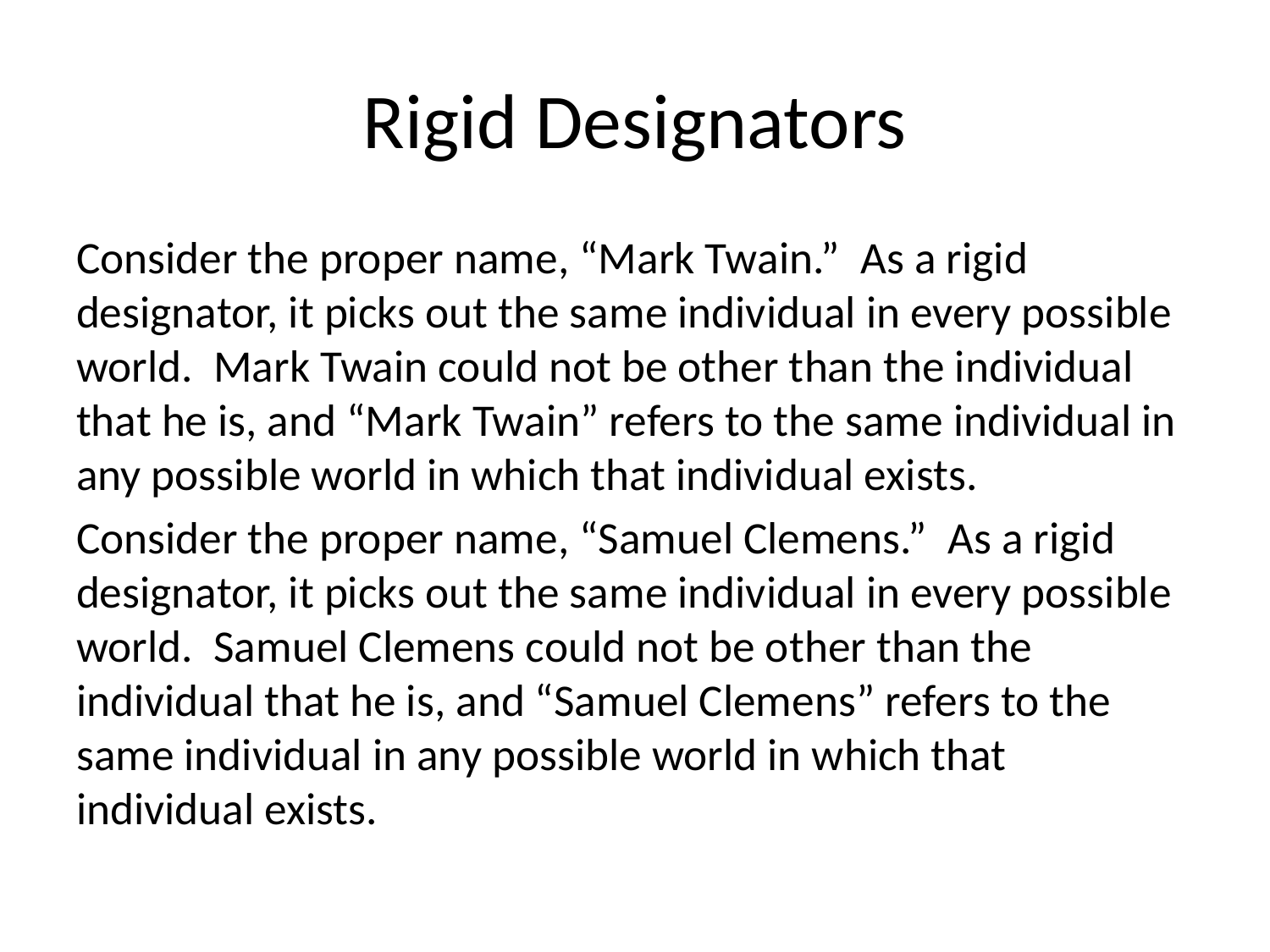

# Rigid Designators
Consider the proper name, “Mark Twain.”  As a rigid designator, it picks out the same individual in every possible world.  Mark Twain could not be other than the individual that he is, and “Mark Twain” refers to the same individual in any possible world in which that individual exists.
Consider the proper name, “Samuel Clemens.”  As a rigid designator, it picks out the same individual in every possible world.  Samuel Clemens could not be other than the individual that he is, and “Samuel Clemens” refers to the same individual in any possible world in which that individual exists.